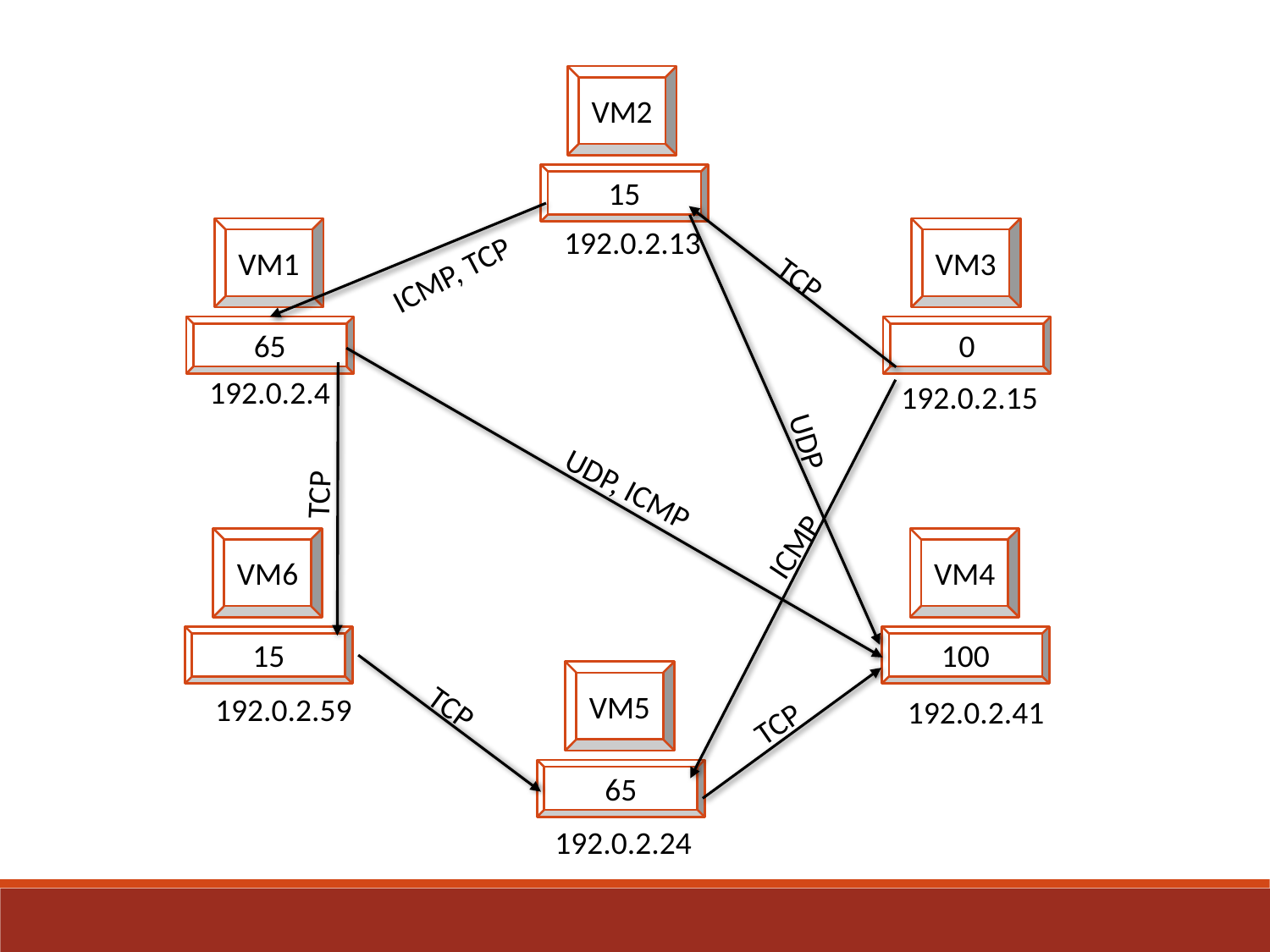

VM2
15
ICMP, TCP
TCP
192.0.2.13
VM1
65
VM3
0
UDP
UDP, ICMP
192.0.2.4
192.0.2.15
ICMP
TCP
VM6
15
VM4
100
TCP
VM5
65
 TCP
192.0.2.59
192.0.2.41
192.0.2.24